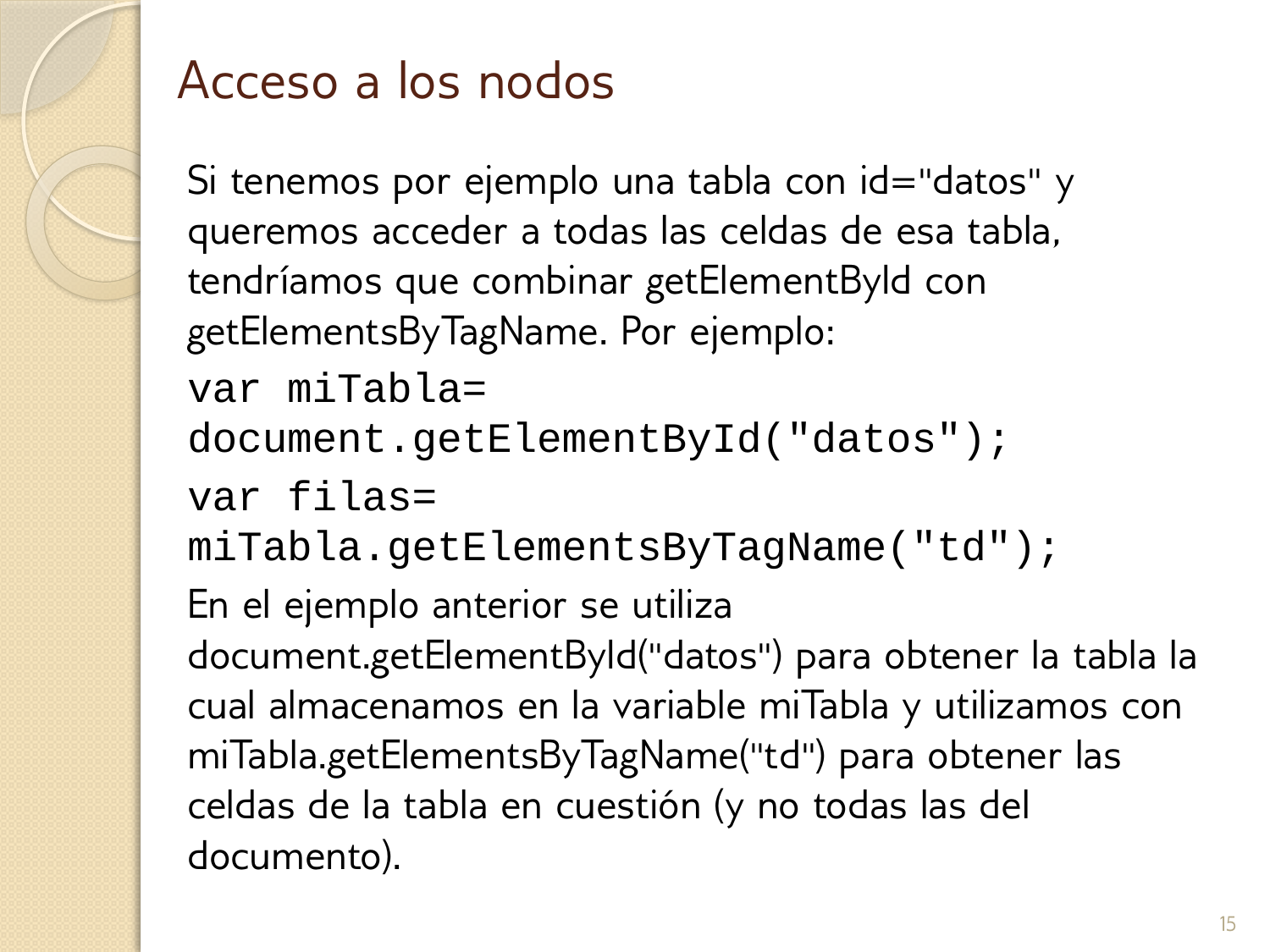

# Acceso a los nodos
Si tenemos por ejemplo una tabla con id="datos" y queremos acceder a todas las celdas de esa tabla, tendríamos que combinar getElementById con getElementsByTagName. Por ejemplo:
var miTabla= document.getElementById("datos");
var filas= miTabla.getElementsByTagName("td");
En el ejemplo anterior se utiliza document.getElementById("datos") para obtener la tabla la cual almacenamos en la variable miTabla y utilizamos con miTabla.getElementsByTagName("td") para obtener las celdas de la tabla en cuestión (y no todas las del documento).

15